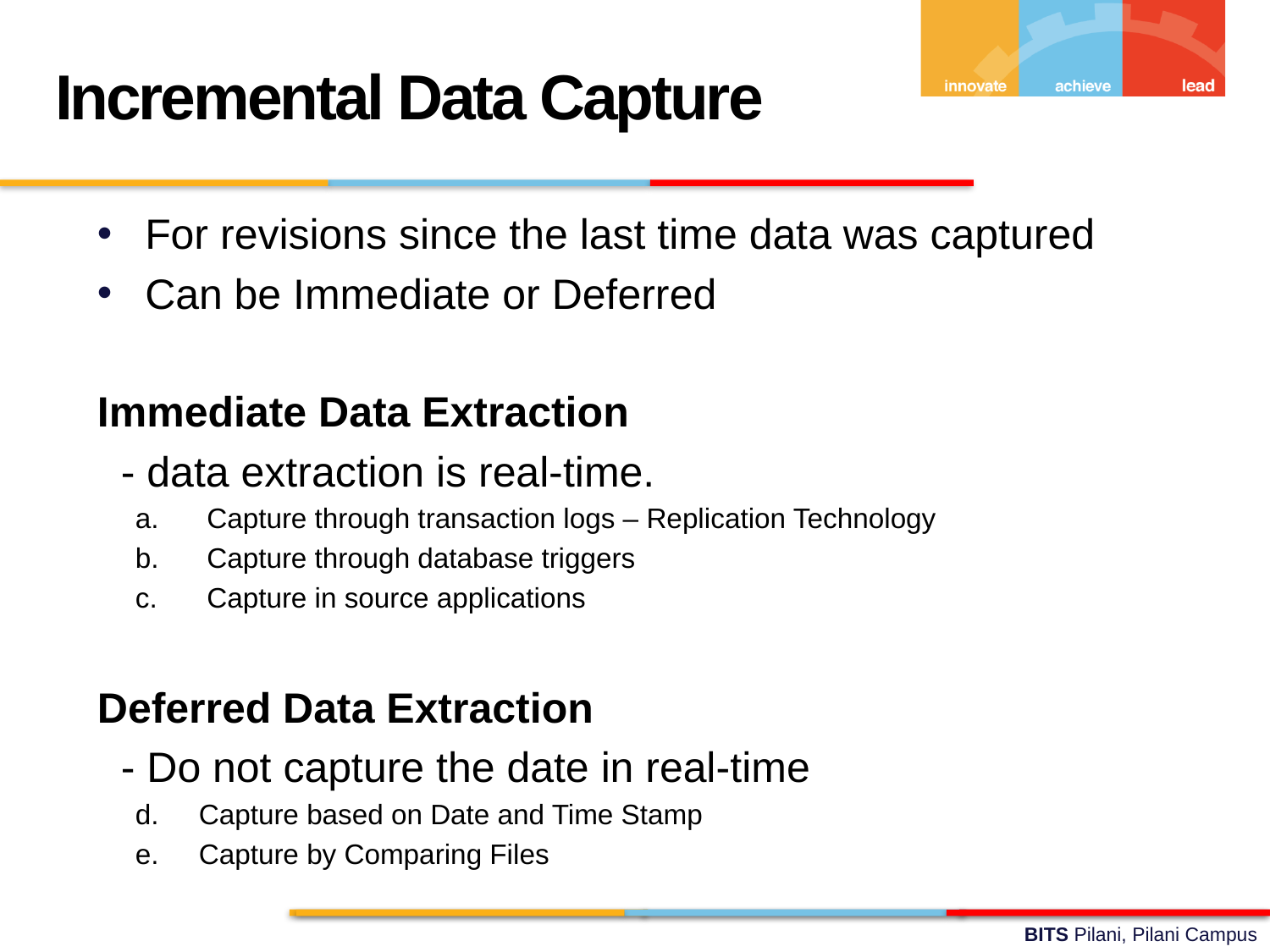

Incremental Data Capture
For revisions since the last time data was captured
Can be Immediate or Deferred

Immediate Data Extraction
  - data extraction is real-time.
Capture through transaction logs – Replication Technology
Capture through database triggers
Capture in source applications

Deferred Data Extraction
  - Do not capture the date in real-time
Capture based on Date and Time Stamp
Capture by Comparing Files